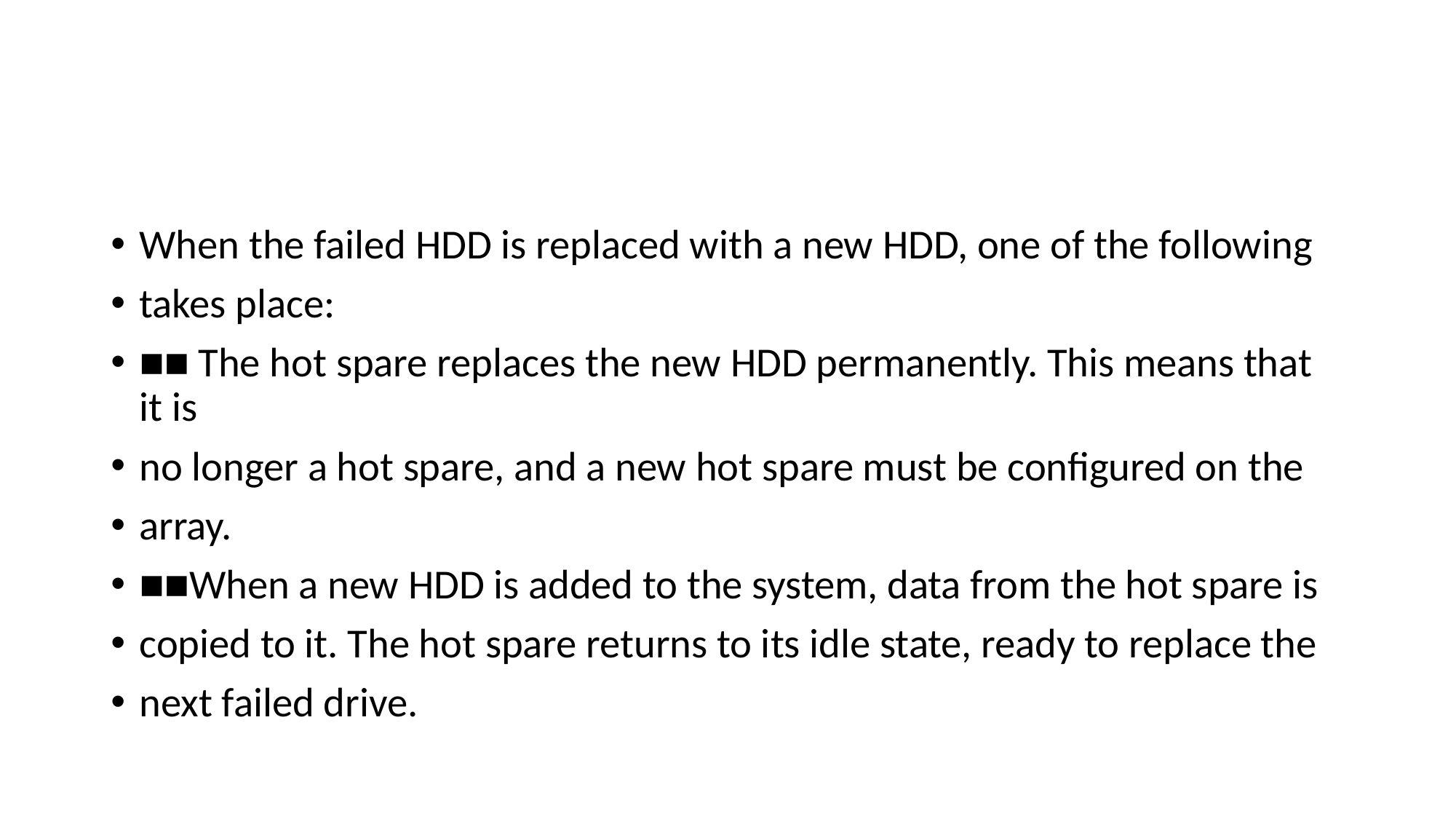

#
When the failed HDD is replaced with a new HDD, one of the following
takes place:
■■ The hot spare replaces the new HDD permanently. This means that it is
no longer a hot spare, and a new hot spare must be configured on the
array.
■■When a new HDD is added to the system, data from the hot spare is
copied to it. The hot spare returns to its idle state, ready to replace the
next failed drive.